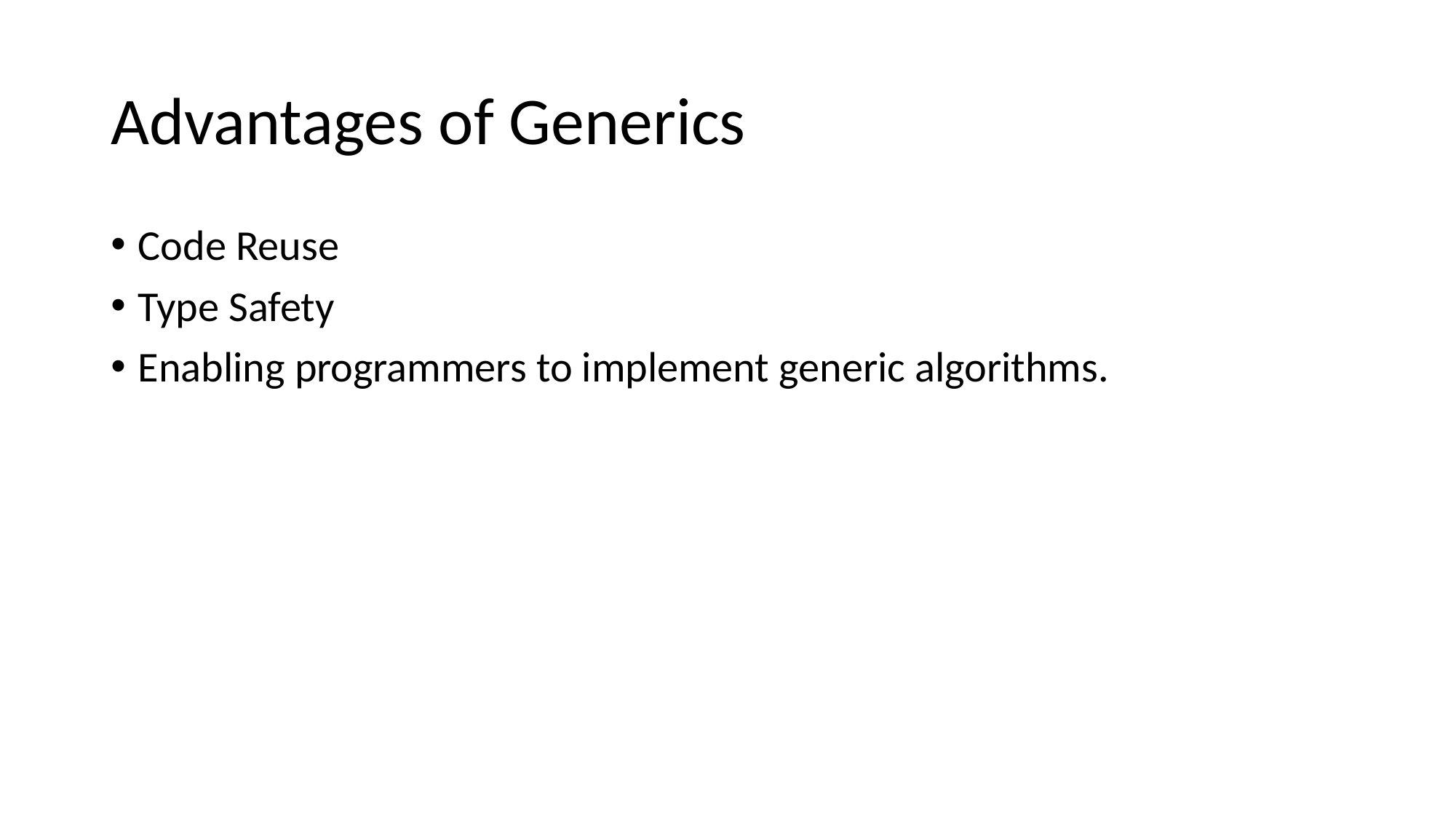

# Advantages of Generics
Code Reuse
Type Safety
Enabling programmers to implement generic algorithms.